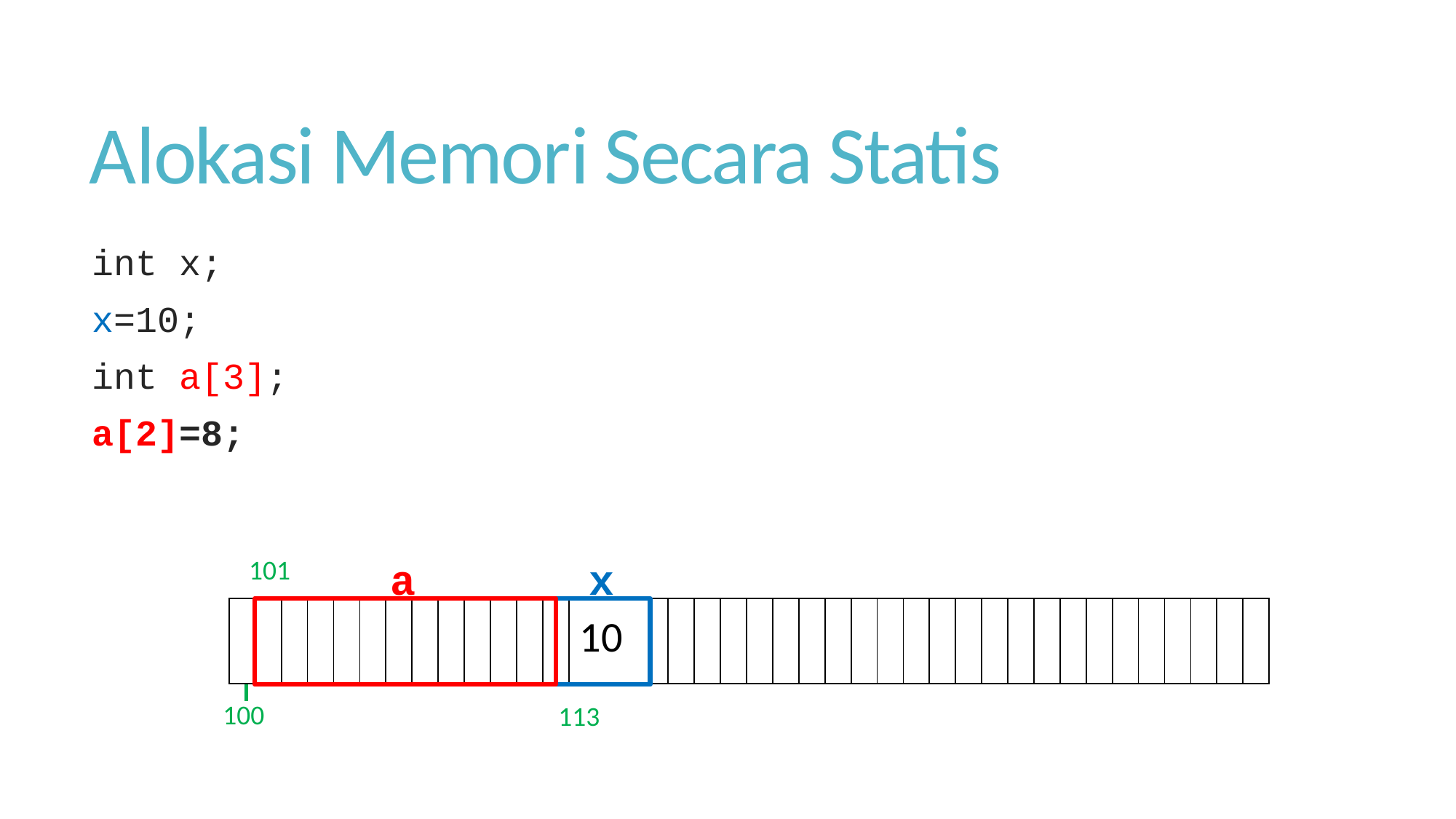

# Alokasi Memori Secara Statis
int x;
x=10;
int a[3];
a[2]=8;
101
a
x
|  |  |  |  |  |  |  |  |  |  |  |  |  | 10 |  |  |  |  |  |  |  |  |  |  |  |  |  |  |  |  |  |  |  |  |  |  |  |
| --- | --- | --- | --- | --- | --- | --- | --- | --- | --- | --- | --- | --- | --- | --- | --- | --- | --- | --- | --- | --- | --- | --- | --- | --- | --- | --- | --- | --- | --- | --- | --- | --- | --- | --- | --- | --- |

100
113